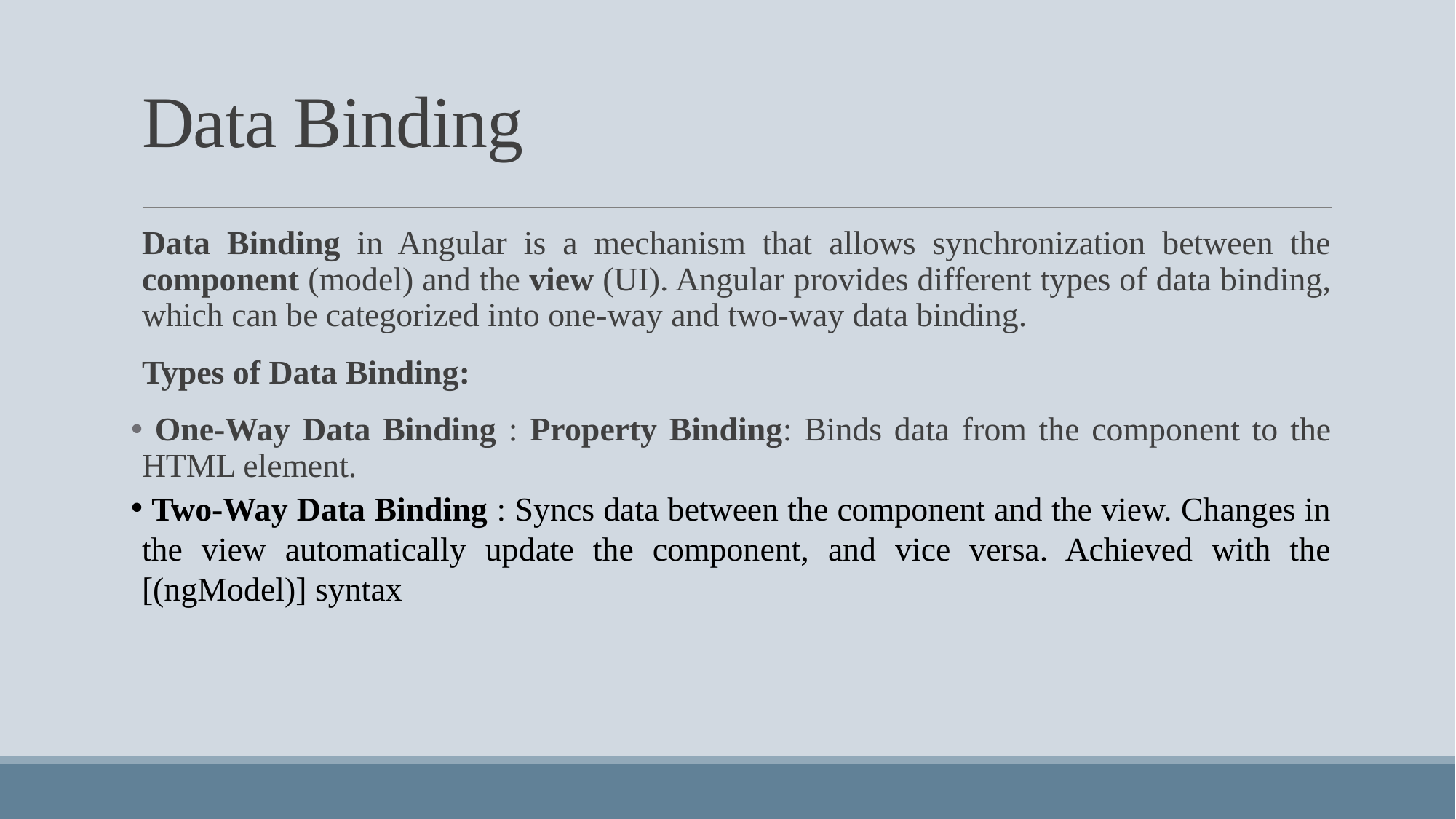

# Data Binding
Data Binding in Angular is a mechanism that allows synchronization between the component (model) and the view (UI). Angular provides different types of data binding, which can be categorized into one-way and two-way data binding.
Types of Data Binding:
 One-Way Data Binding : Property Binding: Binds data from the component to the HTML element.
 Two-Way Data Binding : Syncs data between the component and the view. Changes in the view automatically update the component, and vice versa. Achieved with the [(ngModel)] syntax